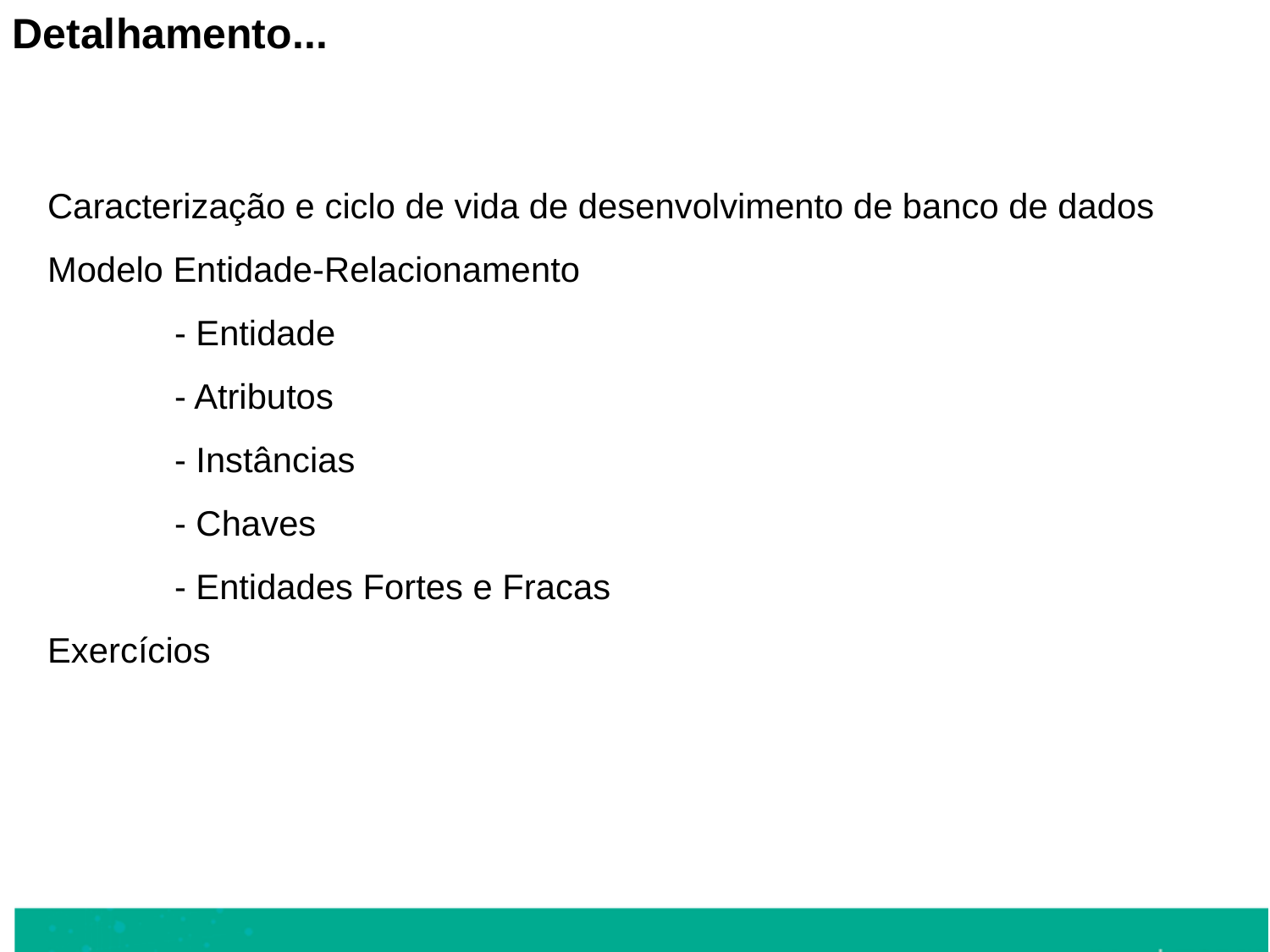

Detalhamento...
Caracterização e ciclo de vida de desenvolvimento de banco de dados
Modelo Entidade-Relacionamento
	- Entidade
	- Atributos
	- Instâncias
	- Chaves
	- Entidades Fortes e Fracas
Exercícios